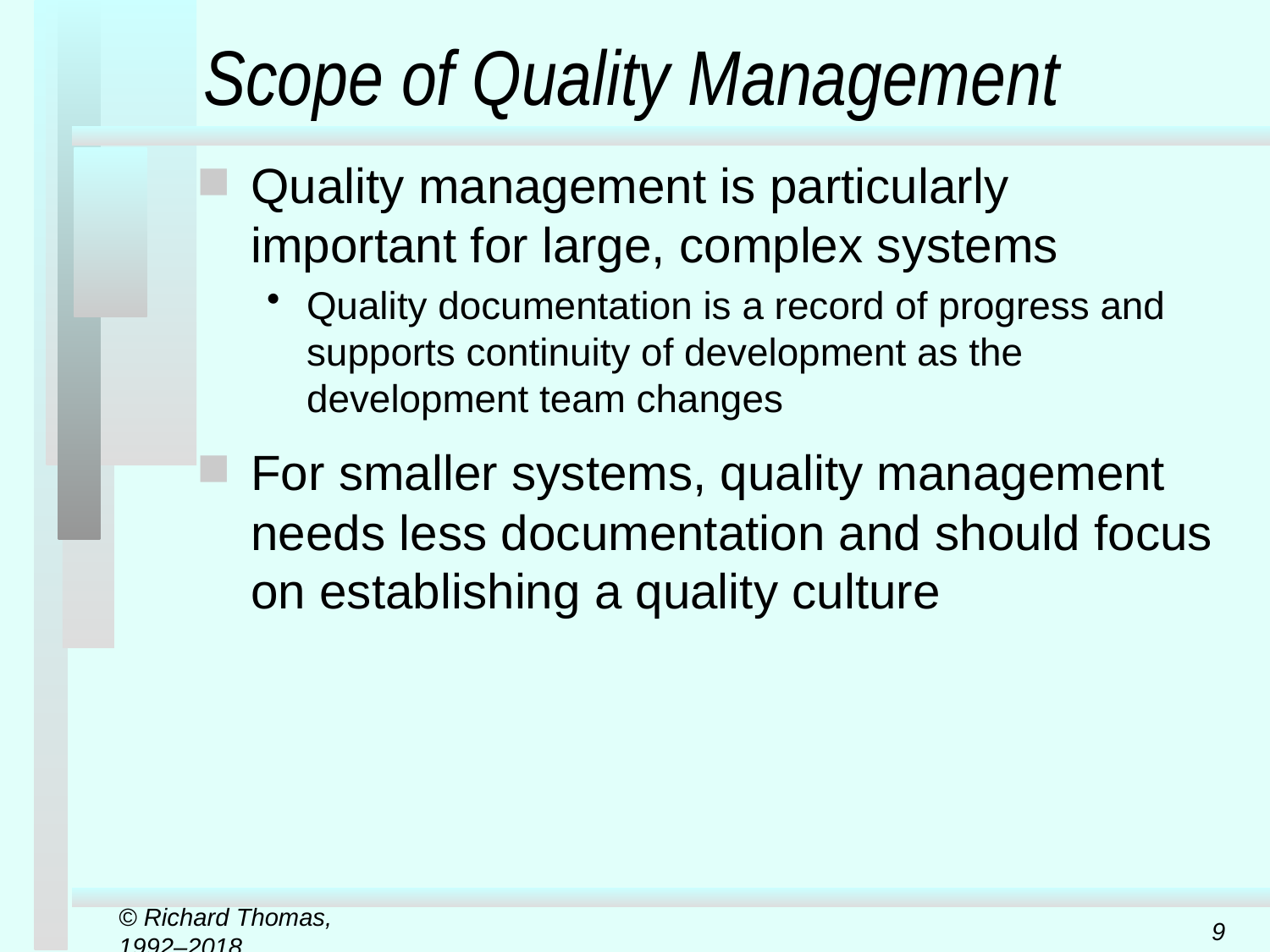

# Scope of Quality Management
Quality management is particularly important for large, complex systems
Quality documentation is a record of progress and supports continuity of development as the development team changes
For smaller systems, quality management needs less documentation and should focus on establishing a quality culture
© Richard Thomas, 1992–2018
9